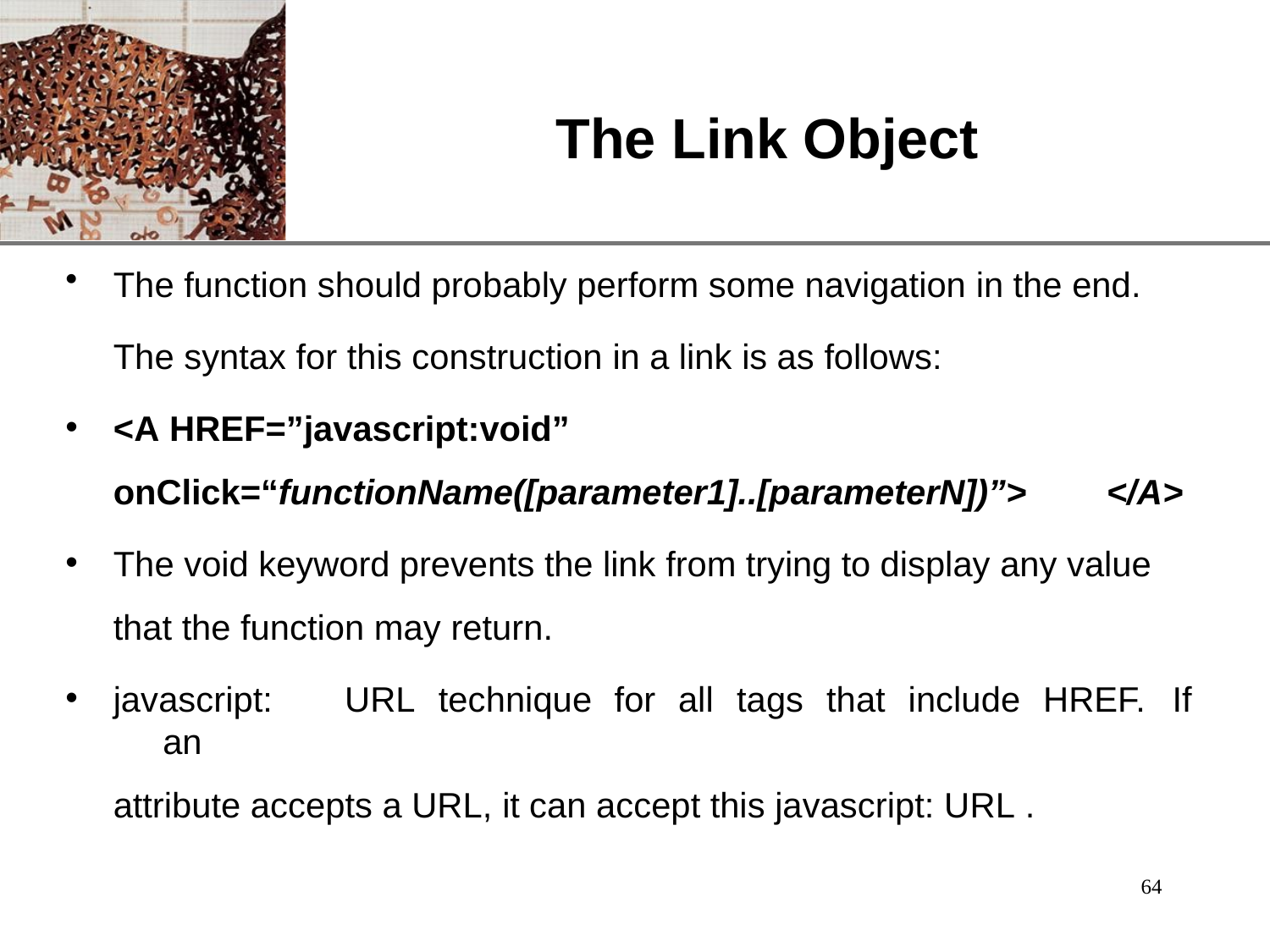

# The Link Object
The function should probably perform some navigation in the end.
The syntax for this construction in a link is as follows:
<A HREF=”javascript:void”
onClick=“functionName([parameter1]..[parameterN])”>	</A>
The void keyword prevents the link from trying to display any value  that the function may return.
javascript:	URL	technique	for	all	tags	that	include	HREF.	If	an
attribute accepts a URL, it can accept this javascript: URL .
64